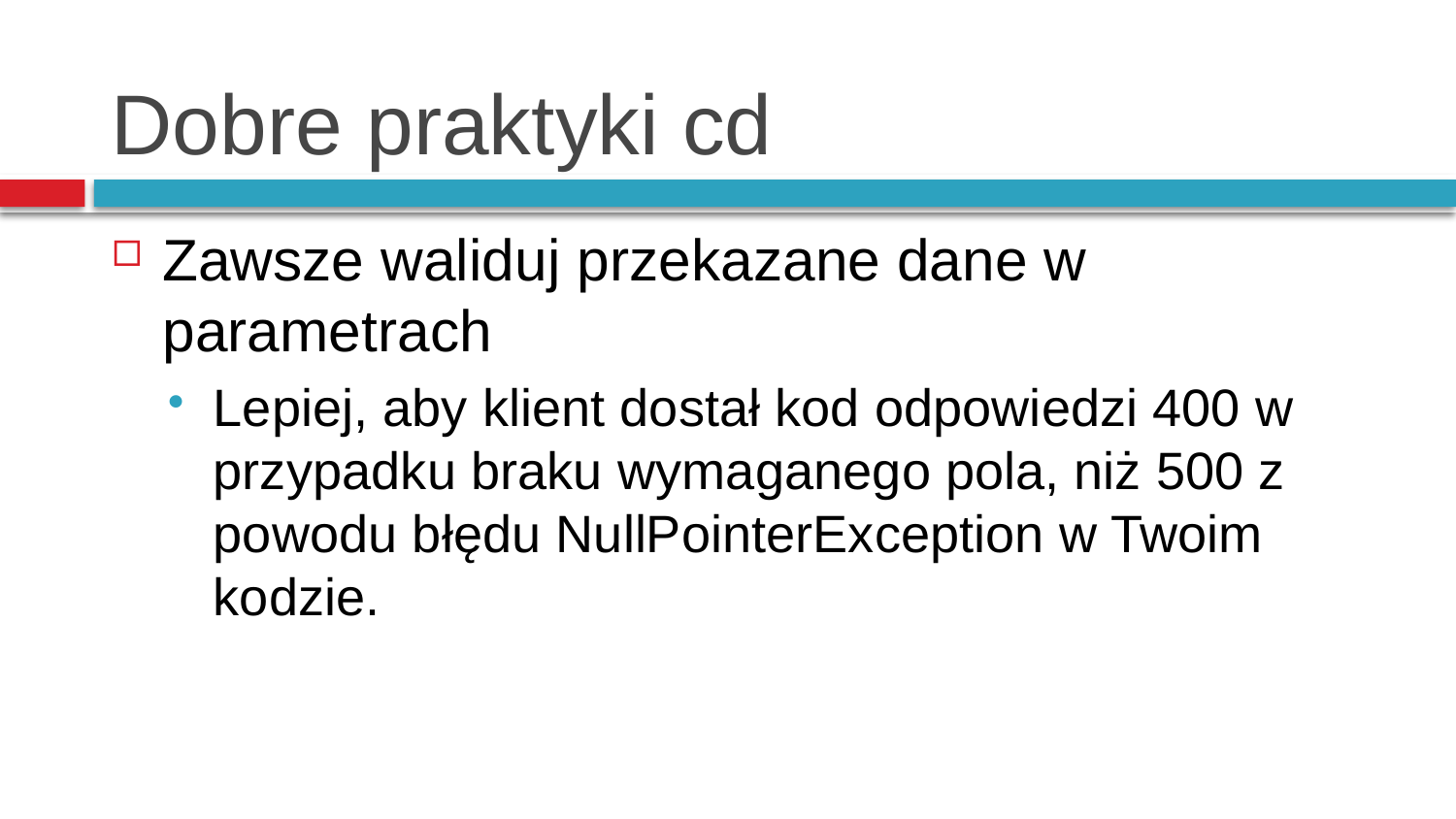

# Dobre praktyki cd
Zawsze waliduj przekazane dane w parametrach
Lepiej, aby klient dostał kod odpowiedzi 400 w przypadku braku wymaganego pola, niż 500 z powodu błędu NullPointerException w Twoim kodzie.